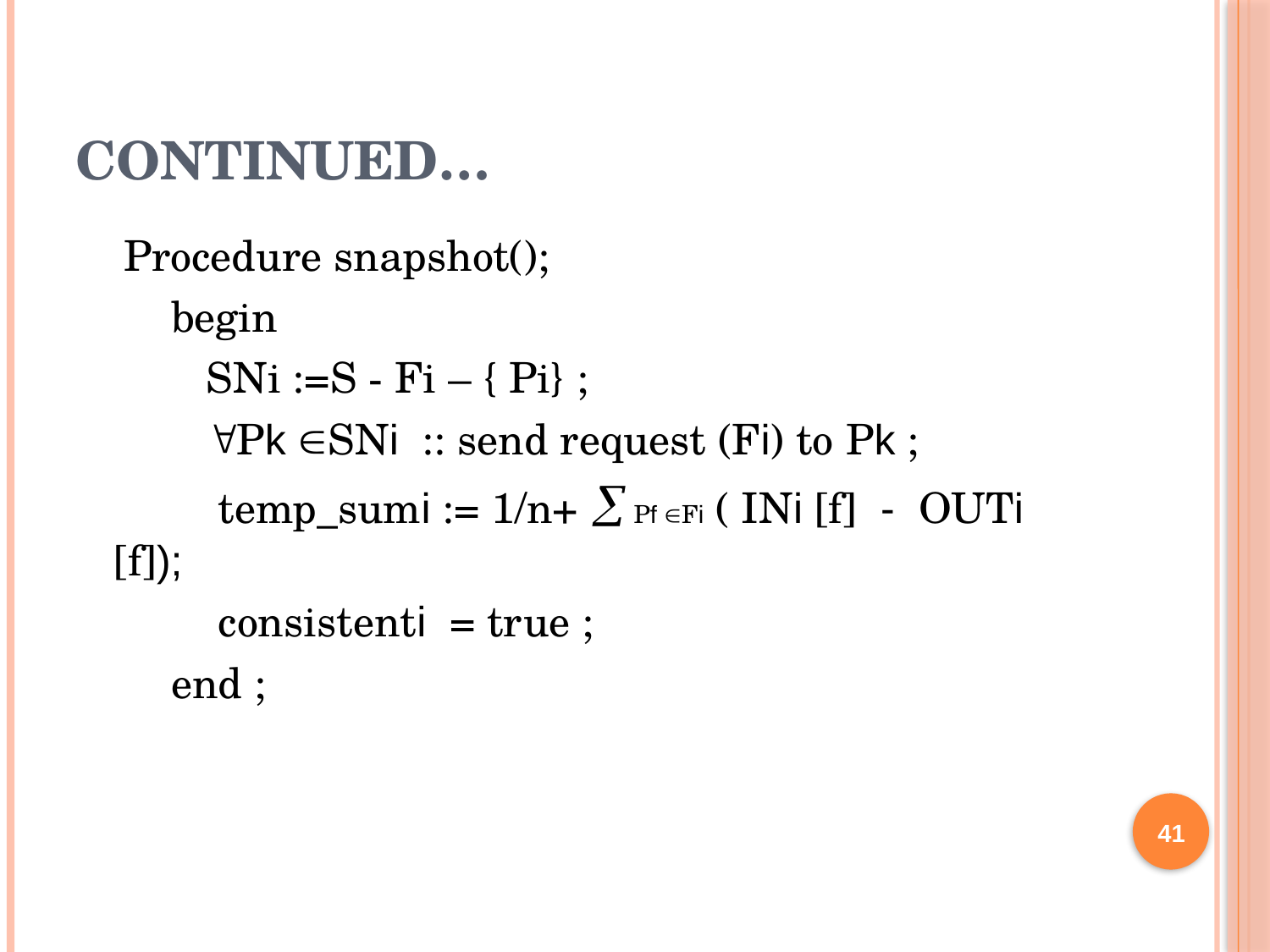

# Continued…
    Procedure snapshot();
        begin
           SNi :=S - Fi – { Pi} ;
           ∀Pk ∈SNi  :: send request (Fi) to Pk ;
            temp_sumi := 1/n+ ∑ Pf ∈Fi ( INi [f]  -  OUTi [f]);
            consistenti  = true ;
        end ;
41